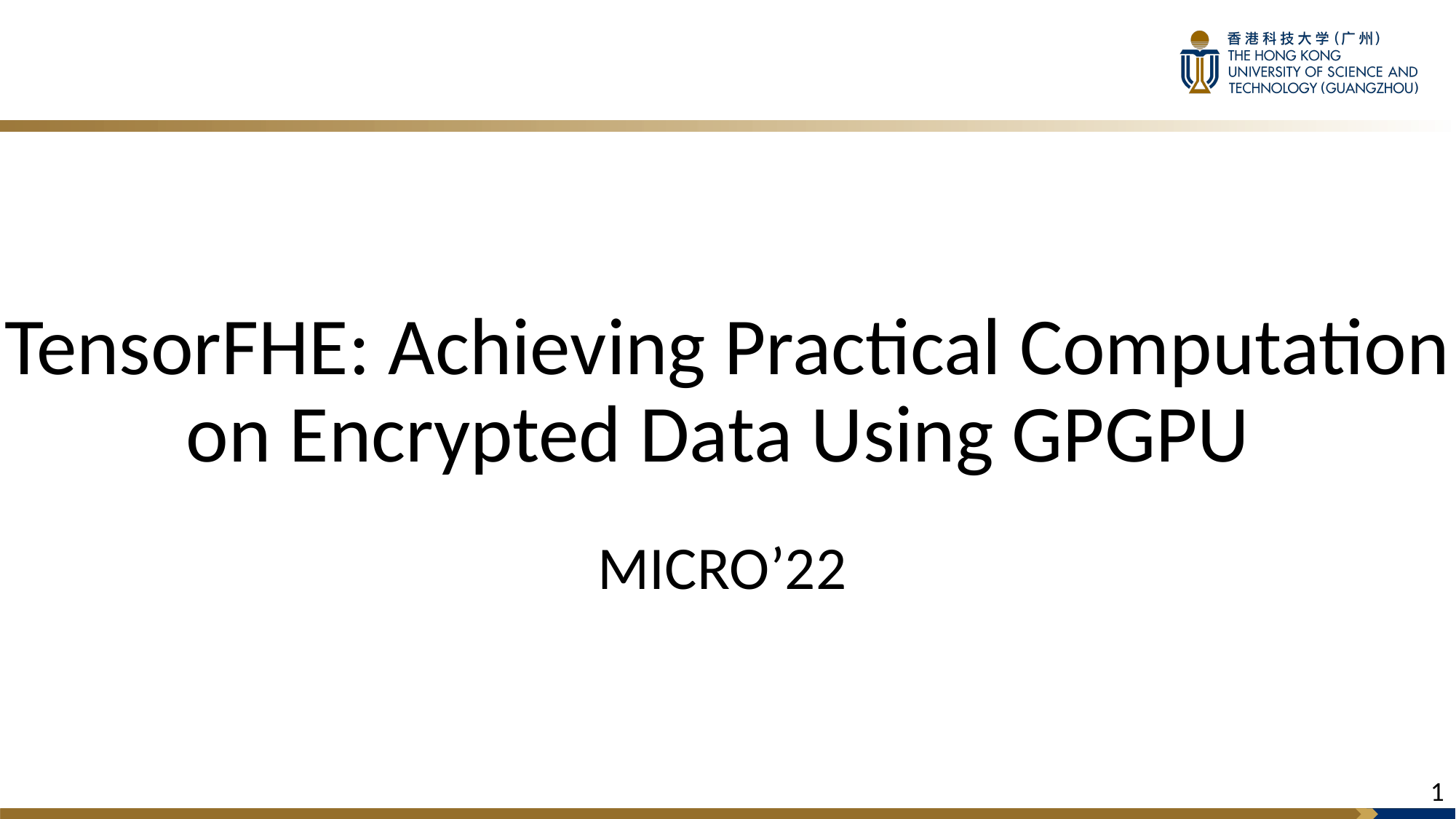

# TensorFHE: Achieving Practical Computation on Encrypted Data Using GPGPU
MICRO’22
1